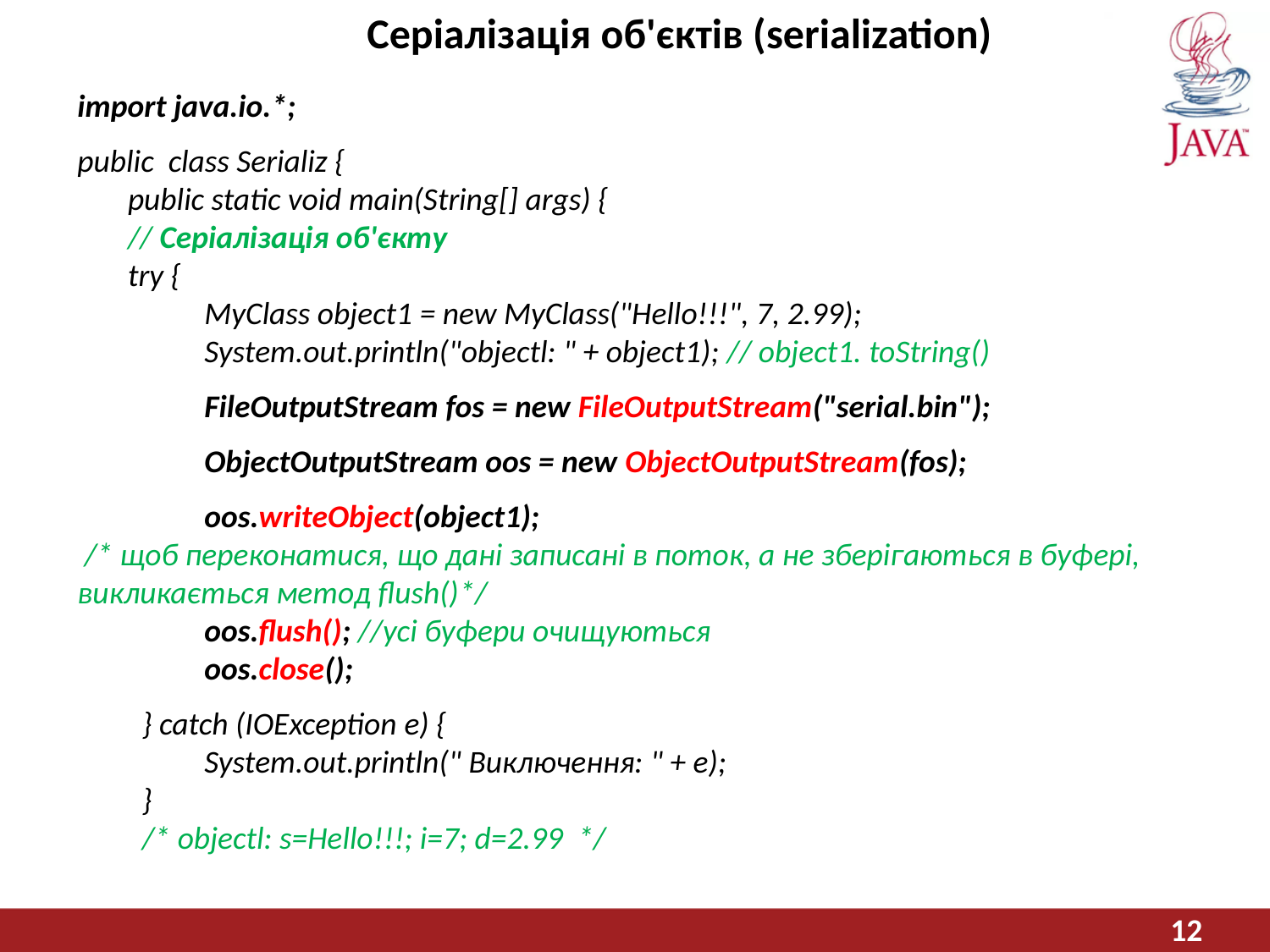

Серіалізація об'єктів (serialization)
import java.io.*;

public  class Serializ {
       public static void main(String[] args) {
       // Серіалізація об'єкту
       try {
	MyClass object1 = new MyClass("Hello!!!", 7, 2.99);
	System.out.println("objectl: " + object1); // object1. toString()

	FileOutputStream fos = new FileOutputStream("serial.bin");

	ObjectOutputStream oos = new ObjectOutputStream(fos);

	oos.writeObject(object1);
 /* щоб переконатися, що дані записані в поток, а не зберігаються в буфері, викликається метод flush()*/
	oos.flush(); //усі буфери очищуються
	oos.close();

         } catch (IOException е) {
	System.out.println(" Виключення: " + е);
         }
         /* objectl: s=Hello!!!; i=7; d=2.99  */